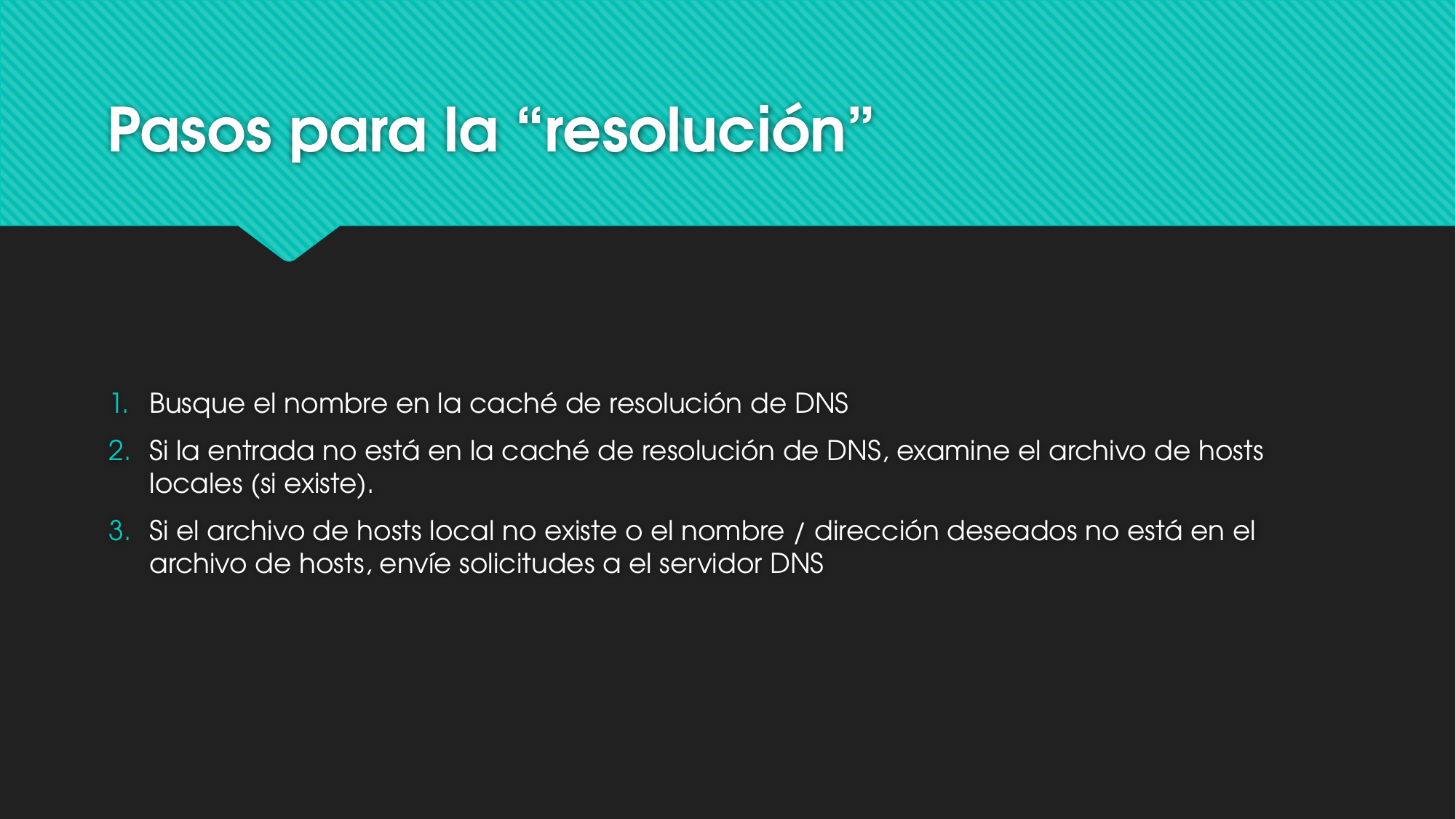

# Pasos para la “resolución”
Busque el nombre en la caché de resolución de DNS
Si la entrada no está en la caché de resolución de DNS, examine el archivo de hosts locales (si existe).
Si el archivo de hosts local no existe o el nombre / dirección deseados no está en el archivo de hosts, envíe solicitudes a el servidor DNS